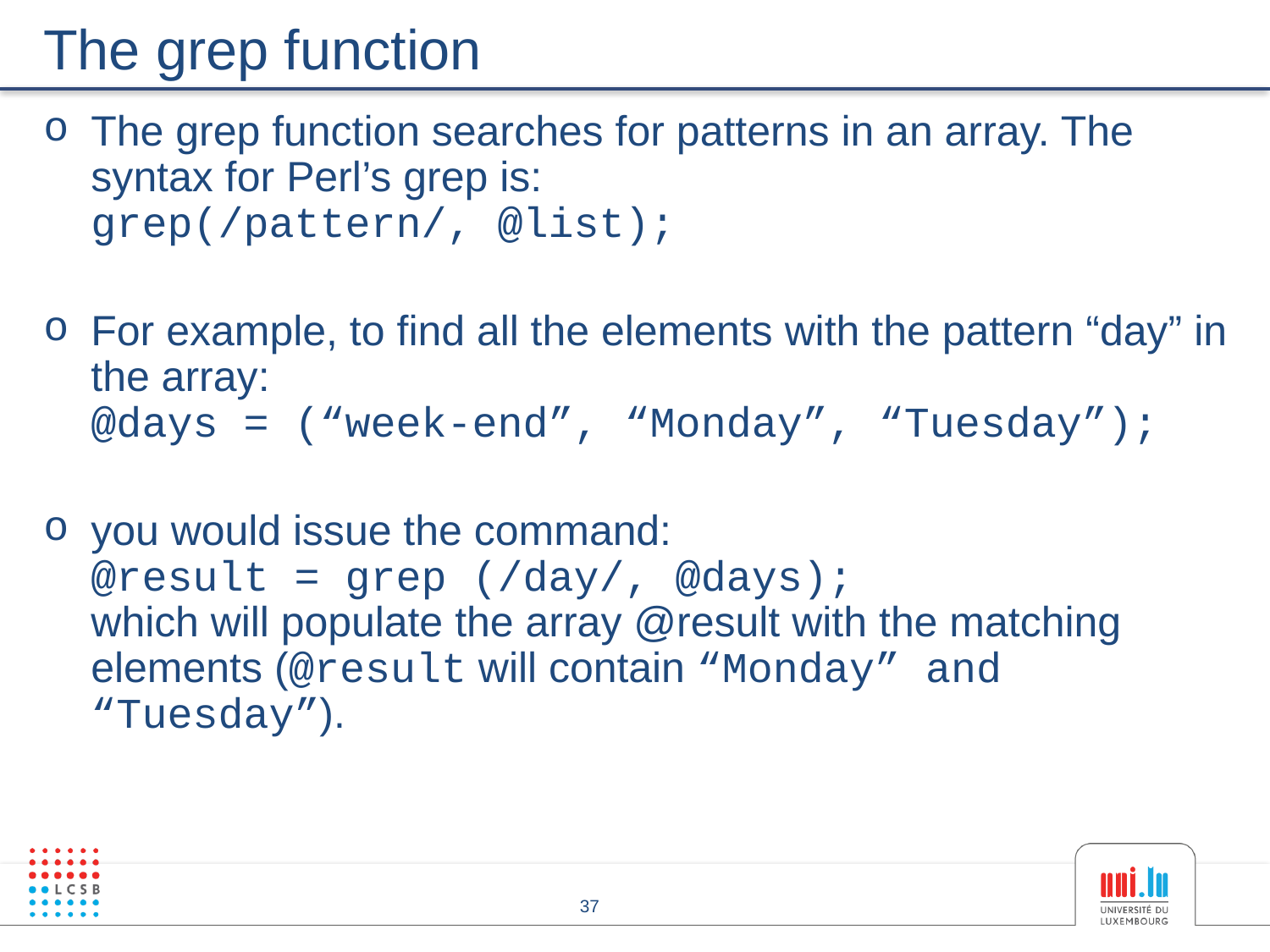

# The grep function
The grep function searches for patterns in an array. The syntax for Perl’s grep is:
grep(/pattern/, @list);

For example, to find all the elements with the pattern “day” in the array:
@days = (“week-end”, “Monday”, “Tuesday”);

you would issue the command:
@result = grep (/day/, @days);
which will populate the array @result with the matching elements (@result will contain “Monday” and “Tuesday”).